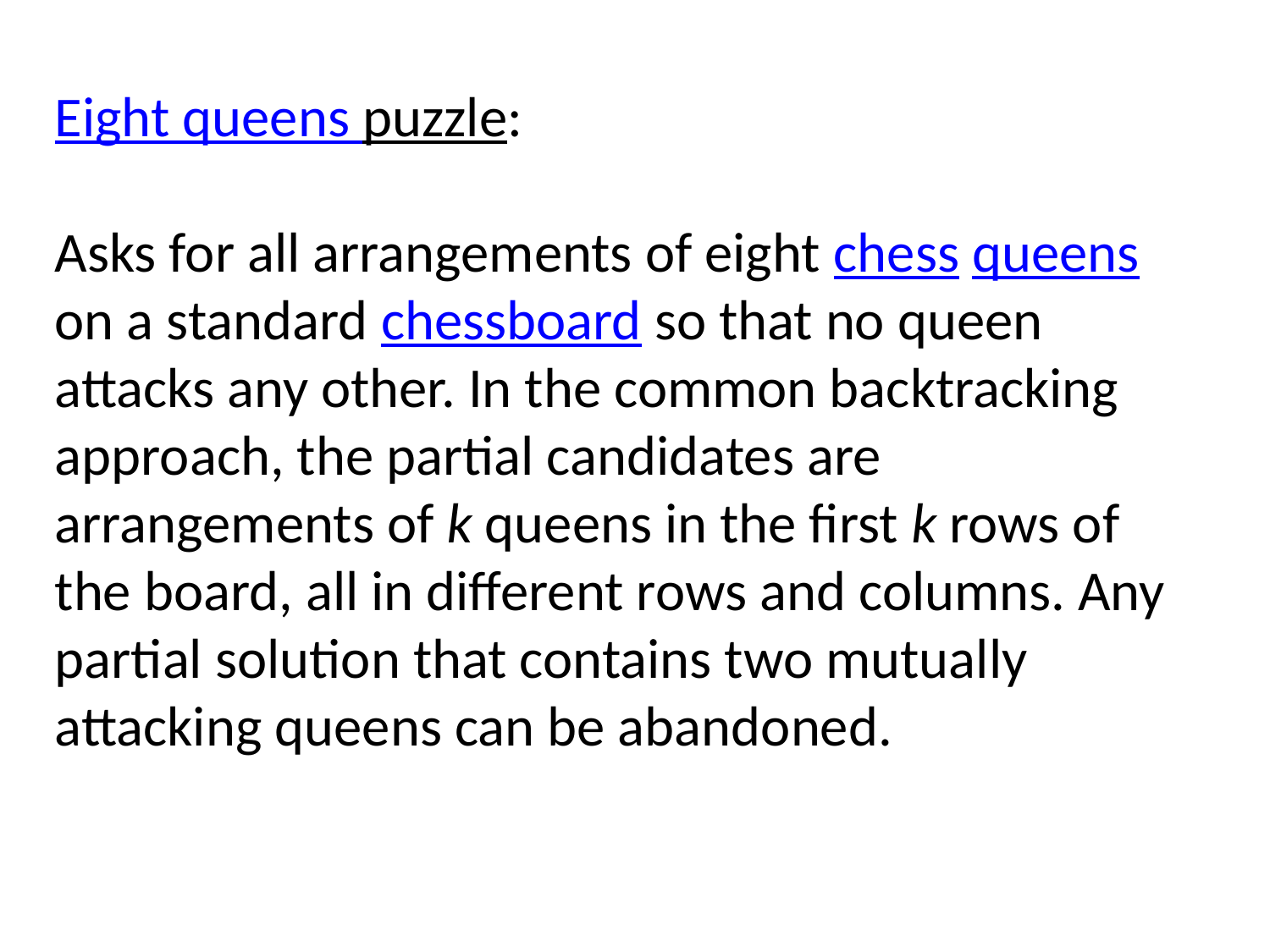

Eight queens puzzle:

Asks for all arrangements of eight chess queens on a standard chessboard so that no queen attacks any other. In the common backtracking approach, the partial candidates are arrangements of k queens in the first k rows of the board, all in different rows and columns. Any partial solution that contains two mutually attacking queens can be abandoned.